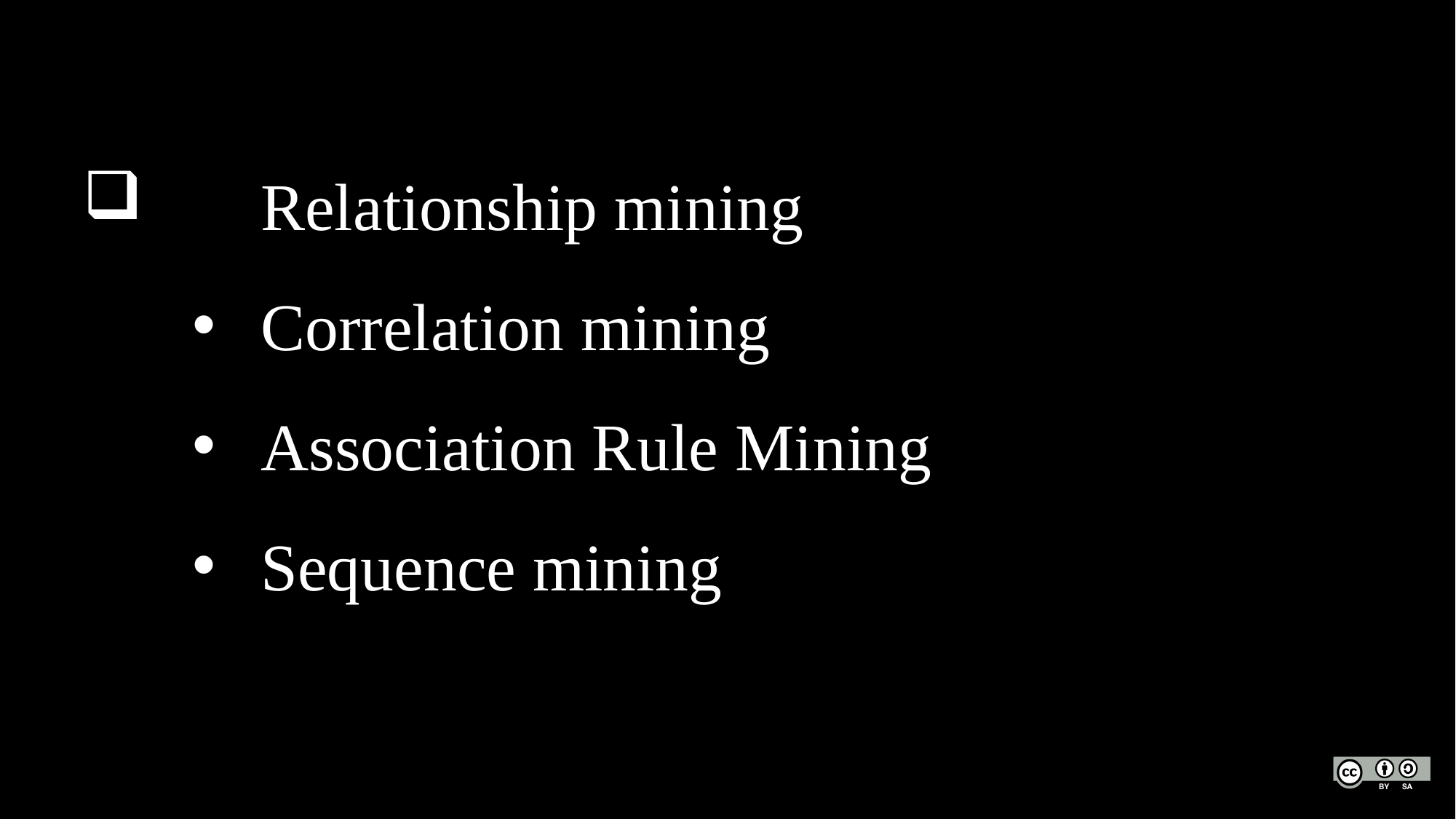

Relationship mining
Correlation mining
Association Rule Mining
Sequence mining